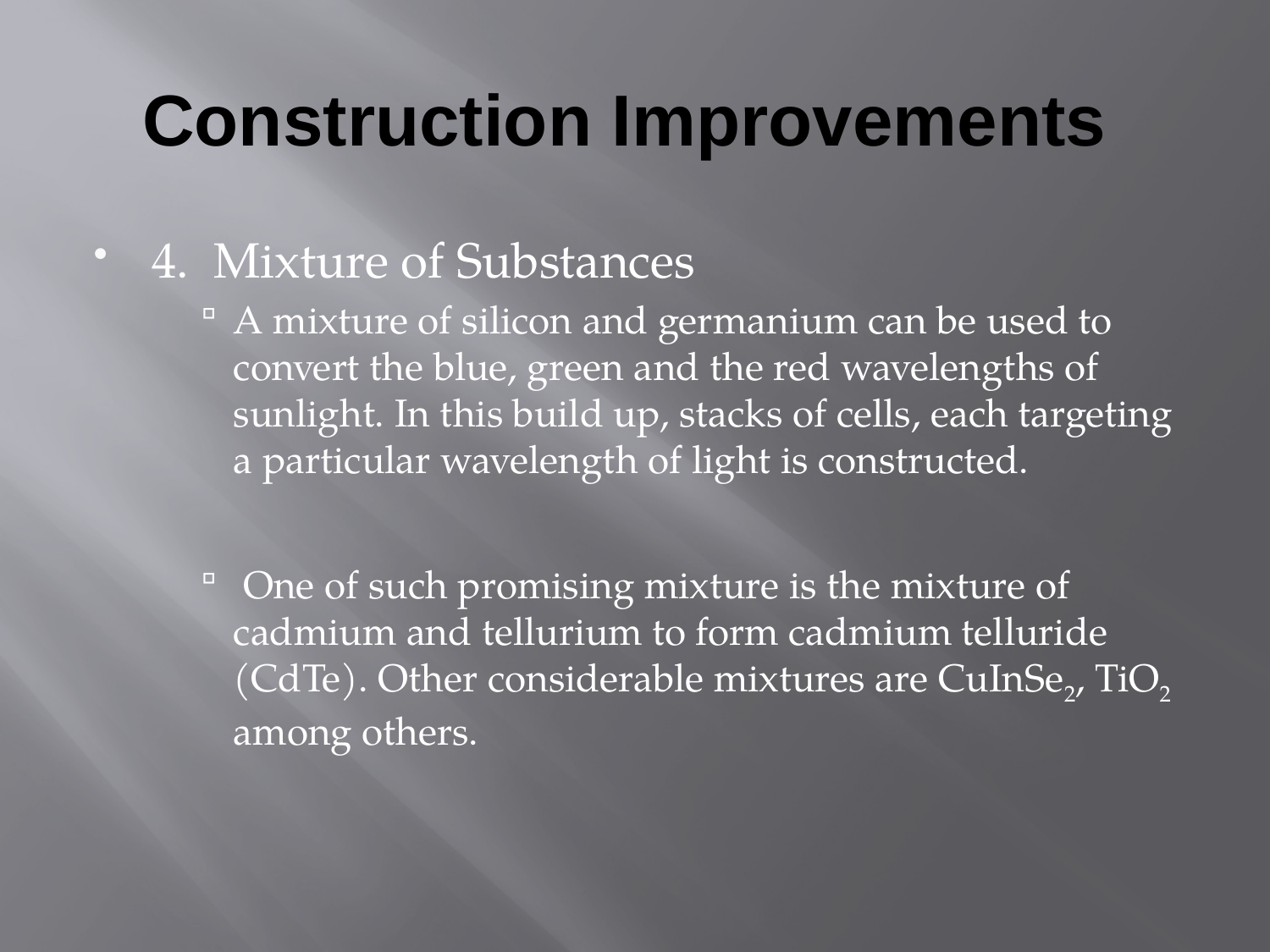

# Construction Improvements
4.  Mixture of Substances
A mixture of silicon and germanium can be used to convert the blue, green and the red wavelengths of sunlight. In this build up, stacks of cells, each targeting a particular wavelength of light is constructed.

 One of such promising mixture is the mixture of cadmium and tellurium to form cadmium telluride (CdTe). Other considerable mixtures are CuInSe2, TiO2 among others.